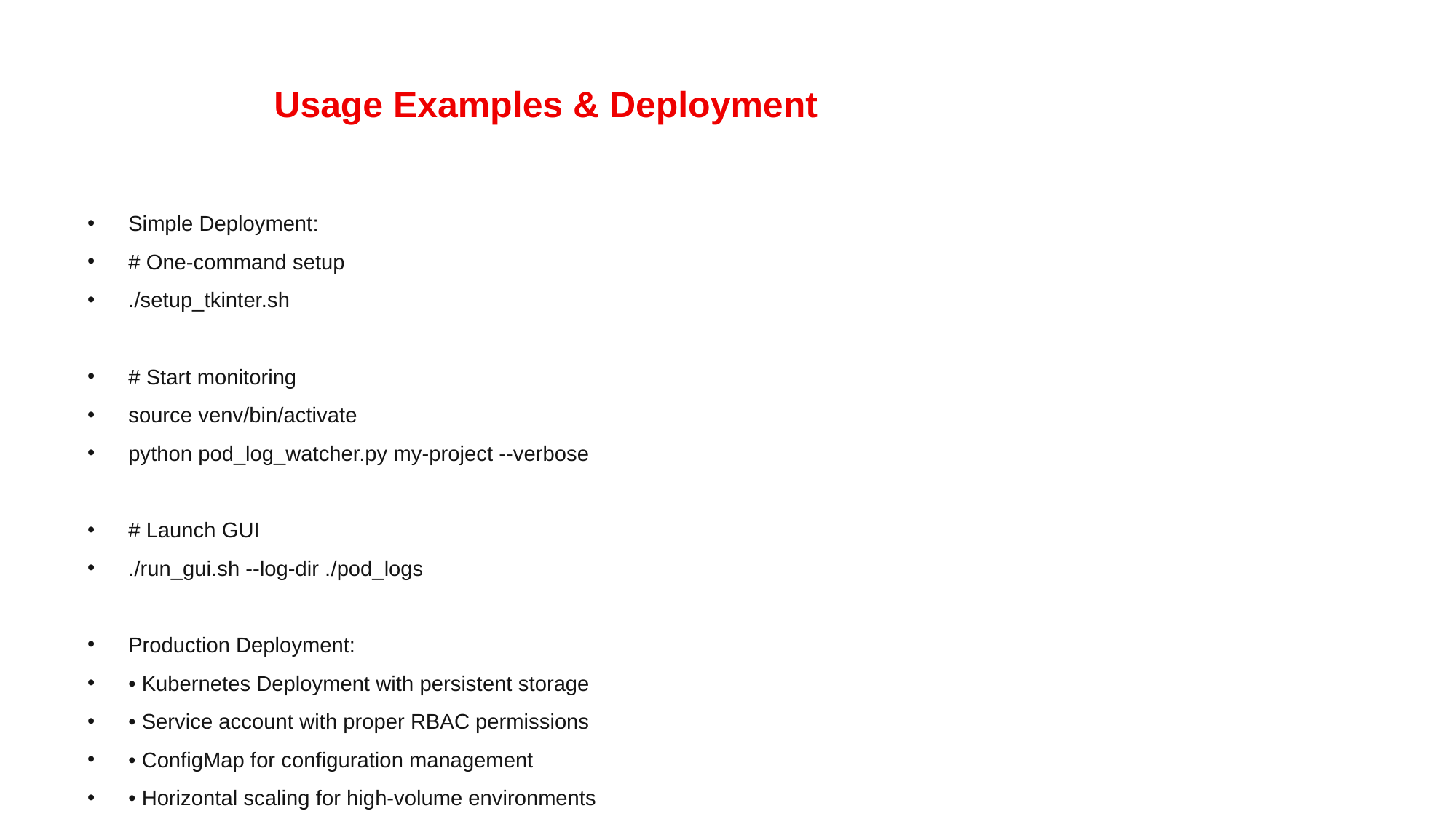

# Usage Examples & Deployment
Simple Deployment:
# One-command setup
./setup_tkinter.sh

# Start monitoring
source venv/bin/activate
python pod_log_watcher.py my-project --verbose

# Launch GUI
./run_gui.sh --log-dir ./pod_logs

Production Deployment:
• Kubernetes Deployment with persistent storage
• Service account with proper RBAC permissions
• ConfigMap for configuration management
• Horizontal scaling for high-volume environments